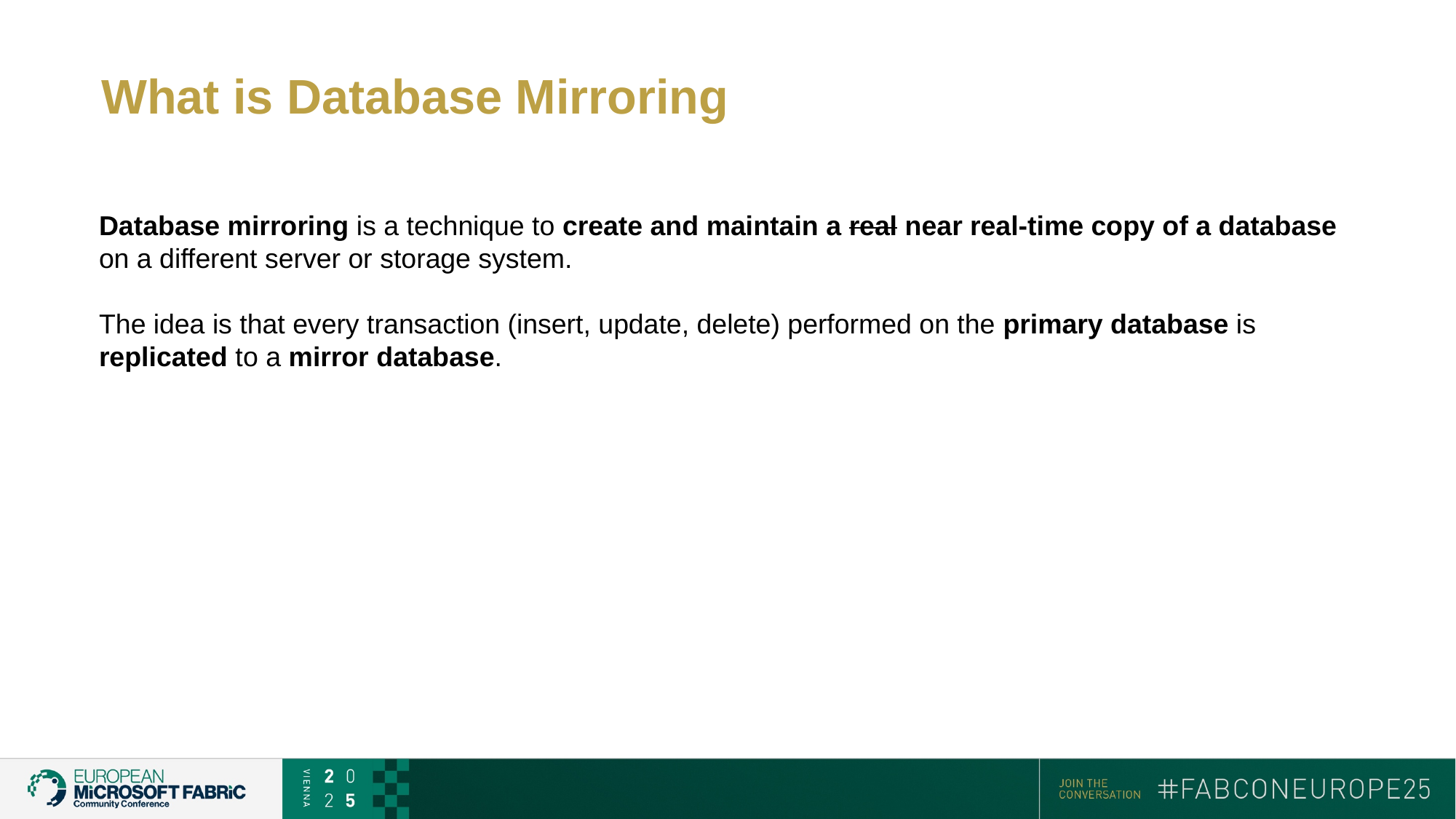

# What is Database Mirroring
Database mirroring is a technique to create and maintain a real near real-time copy of a database on a different server or storage system.

The idea is that every transaction (insert, update, delete) performed on the primary database is replicated to a mirror database.